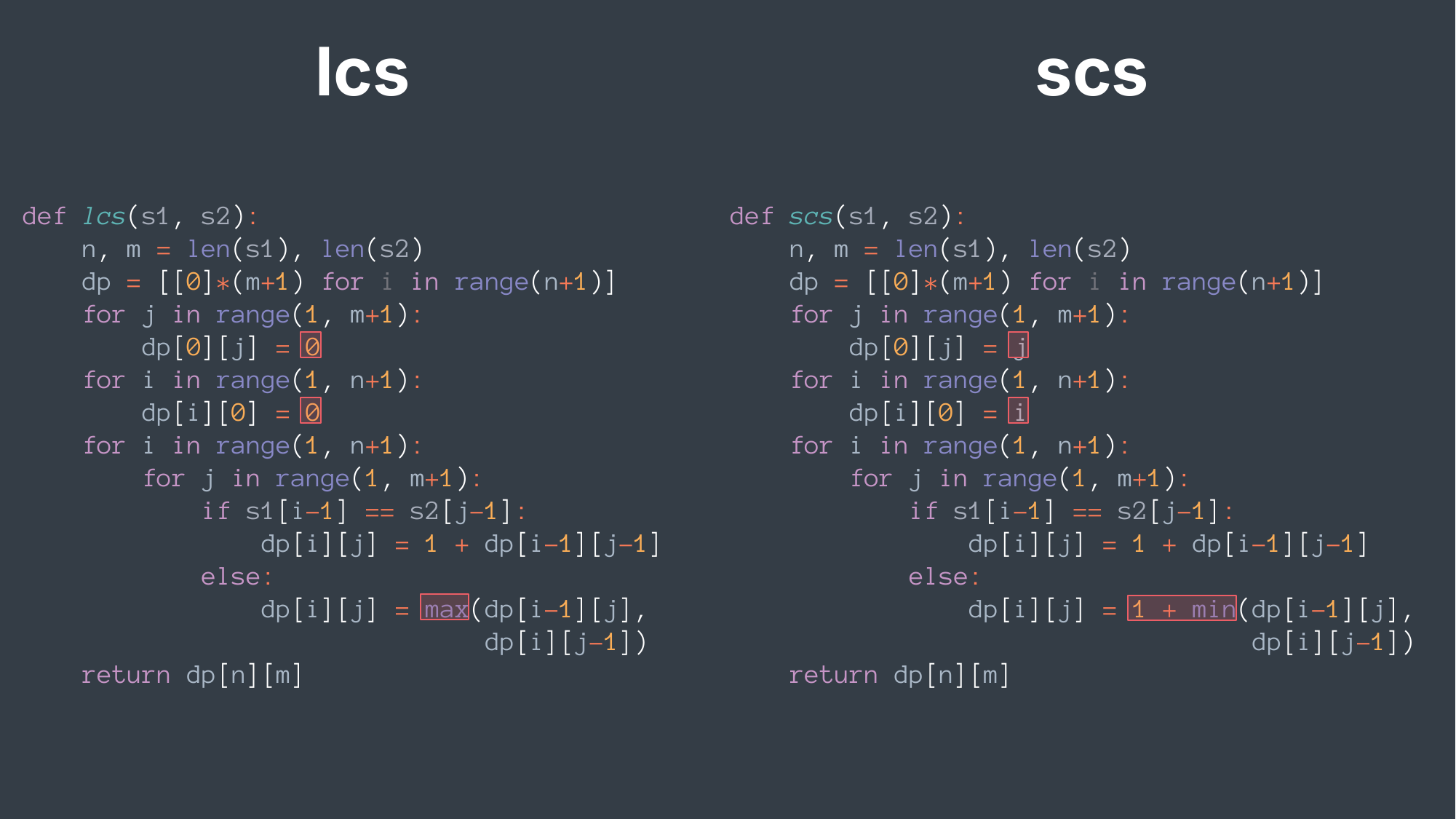

lcs
scs
def lcs(s1, s2):
    n, m = len(s1), len(s2)
    dp = [[0]*(m+1) for i in range(n+1)]
    for j in range(1, m+1):
        dp[0][j] = 0
    for i in range(1, n+1):
        dp[i][0] = 0
    for i in range(1, n+1):
        for j in range(1, m+1):
            if s1[i-1] == s2[j-1]:
                dp[i][j] = 1 + dp[i-1][j-1]
            else:
                dp[i][j] = max(dp[i-1][j],
                               dp[i][j-1])
    return dp[n][m]
def scs(s1, s2):
    n, m = len(s1), len(s2)
    dp = [[0]*(m+1) for i in range(n+1)]
    for j in range(1, m+1):
        dp[0][j] = j
    for i in range(1, n+1):
        dp[i][0] = i
    for i in range(1, n+1):
        for j in range(1, m+1):
            if s1[i-1] == s2[j-1]:
                dp[i][j] = 1 + dp[i-1][j-1]
            else:
                dp[i][j] = 1 + min(dp[i-1][j],
                                   dp[i][j-1])
    return dp[n][m]